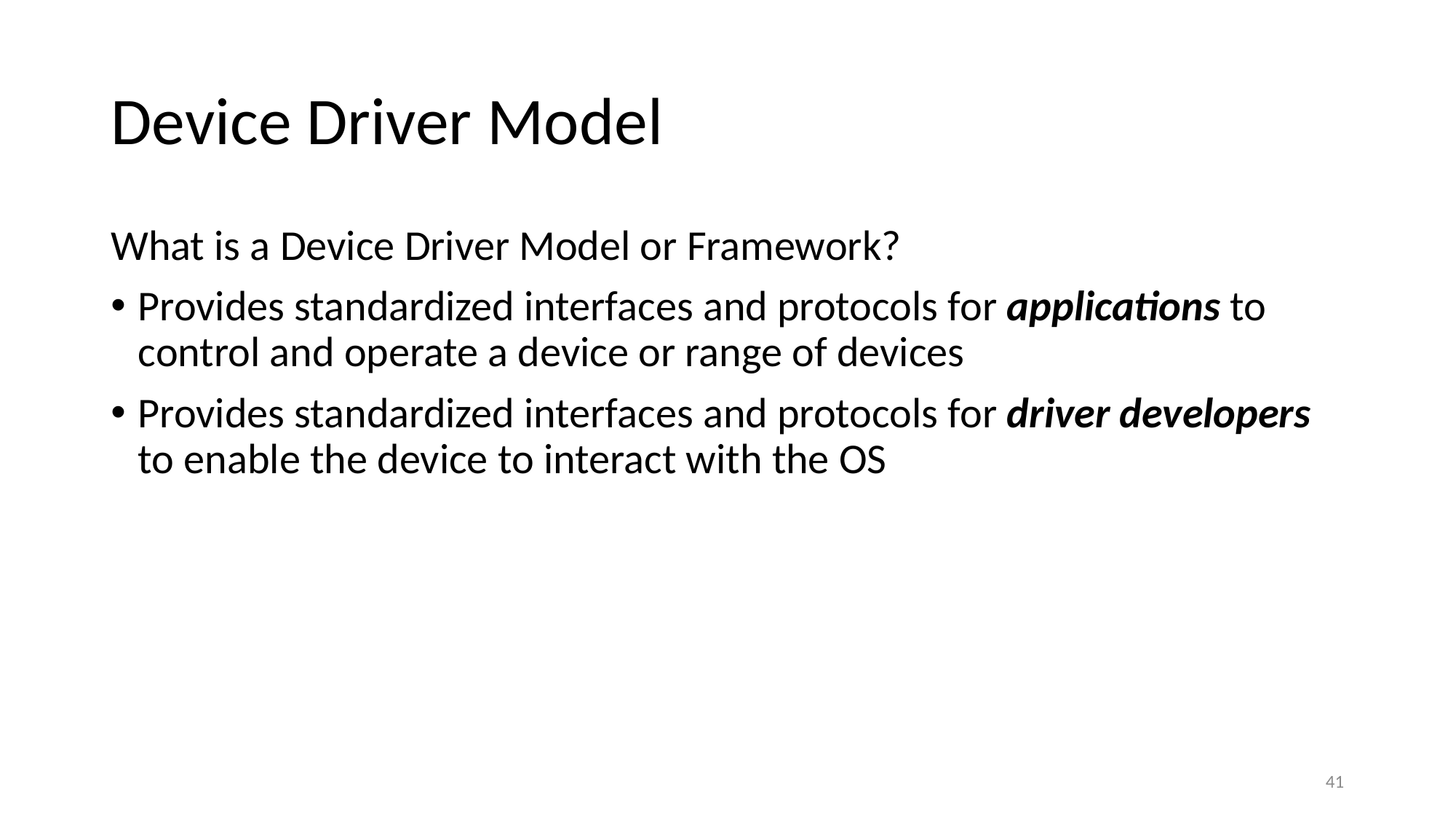

# Device Driver Model
What is a Device Driver Model or Framework?
Provides standardized interfaces and protocols for applications to control and operate a device or range of devices
Provides standardized interfaces and protocols for driver developers to enable the device to interact with the OS

41